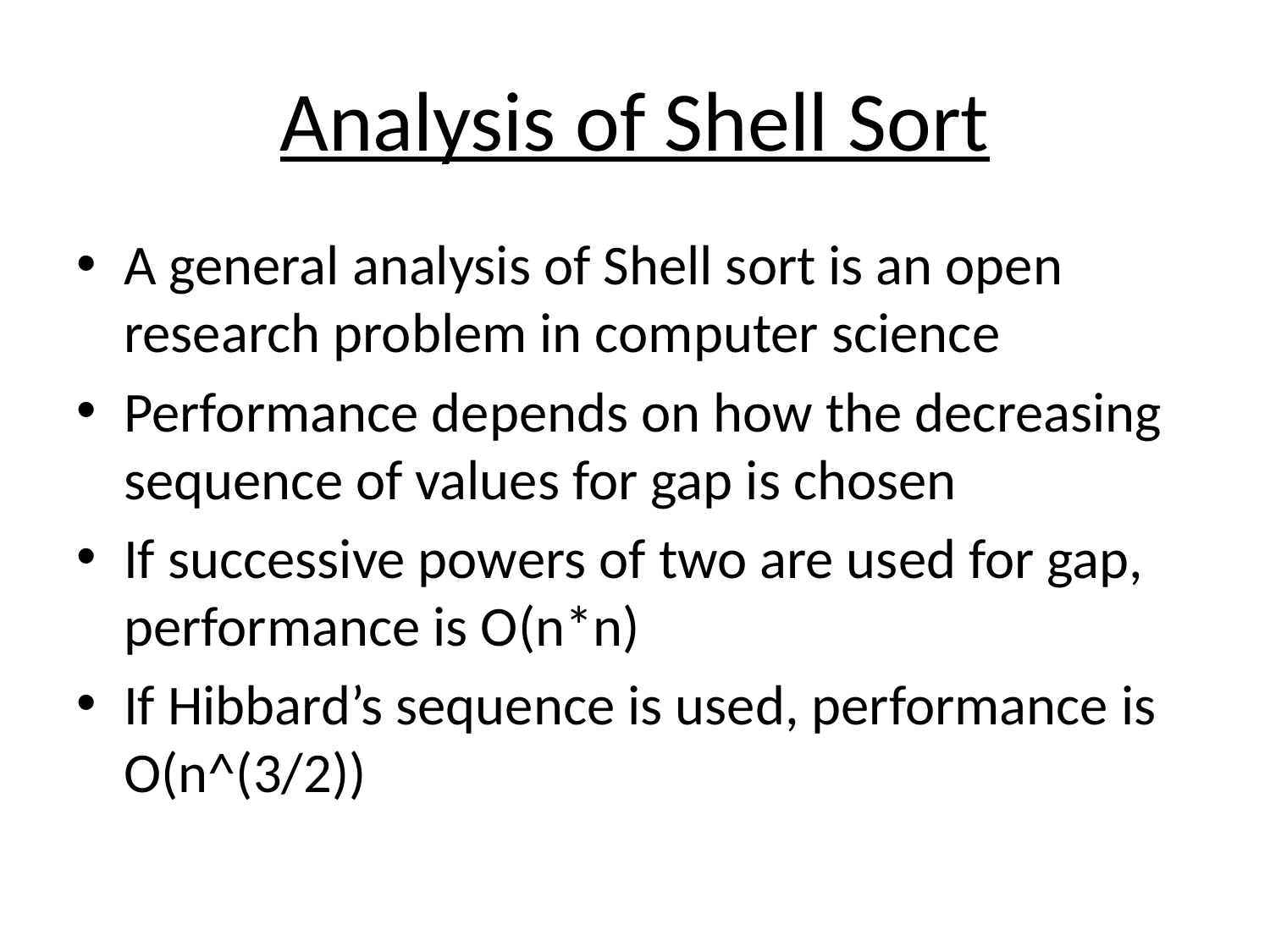

# Analysis of Shell Sort
A general analysis of Shell sort is an open research problem in computer science
Performance depends on how the decreasing sequence of values for gap is chosen
If successive powers of two are used for gap, performance is O(n*n)
If Hibbard’s sequence is used, performance is O(n^(3/2))